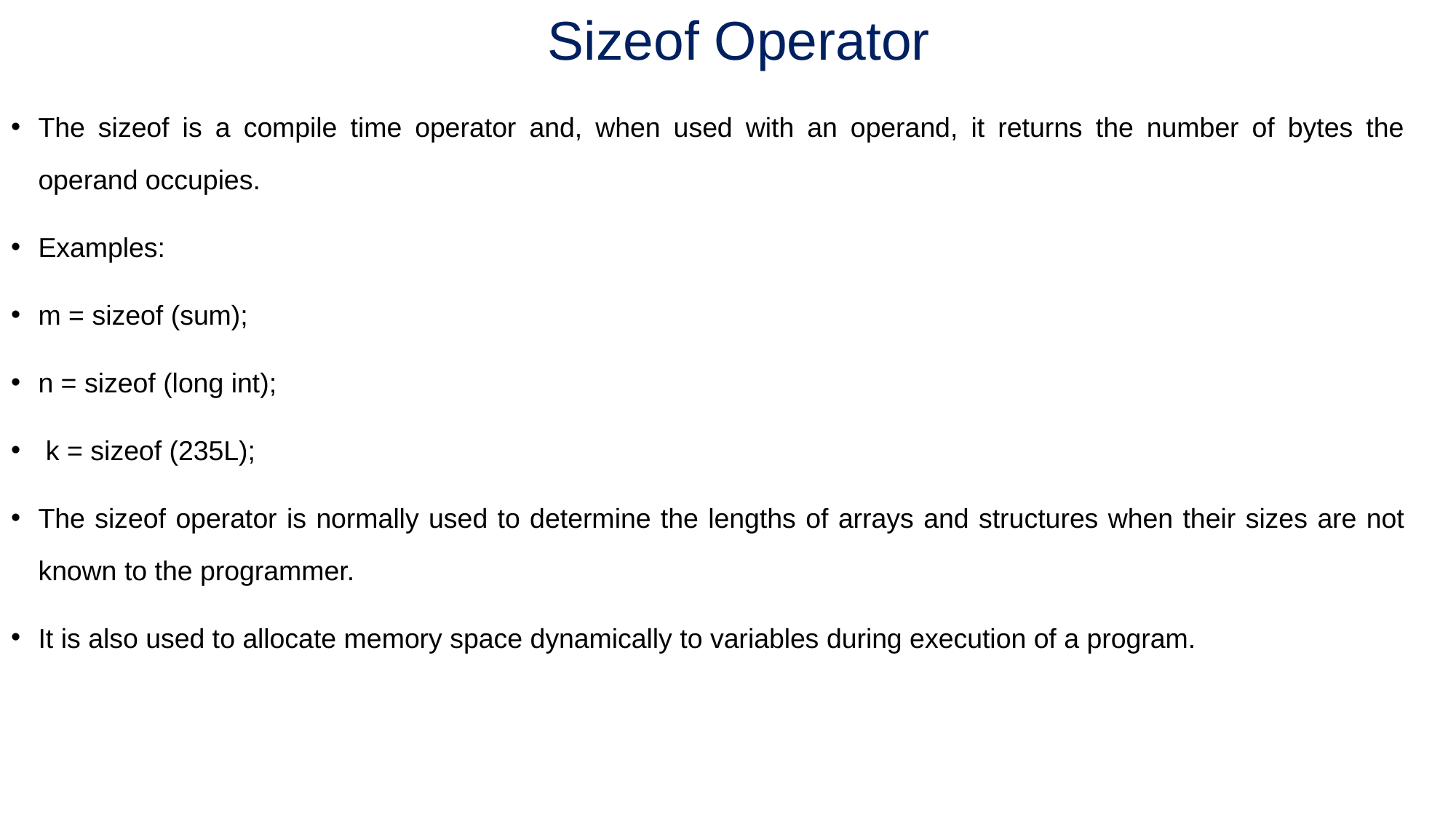

# Sizeof Operator
The sizeof is a compile time operator and, when used with an operand, it returns the number of bytes the operand occupies.
Examples:
m = sizeof (sum);
n = sizeof (long int);
 k = sizeof (235L);
The sizeof operator is normally used to determine the lengths of arrays and structures when their sizes are not known to the programmer.
It is also used to allocate memory space dynamically to variables during execution of a program.